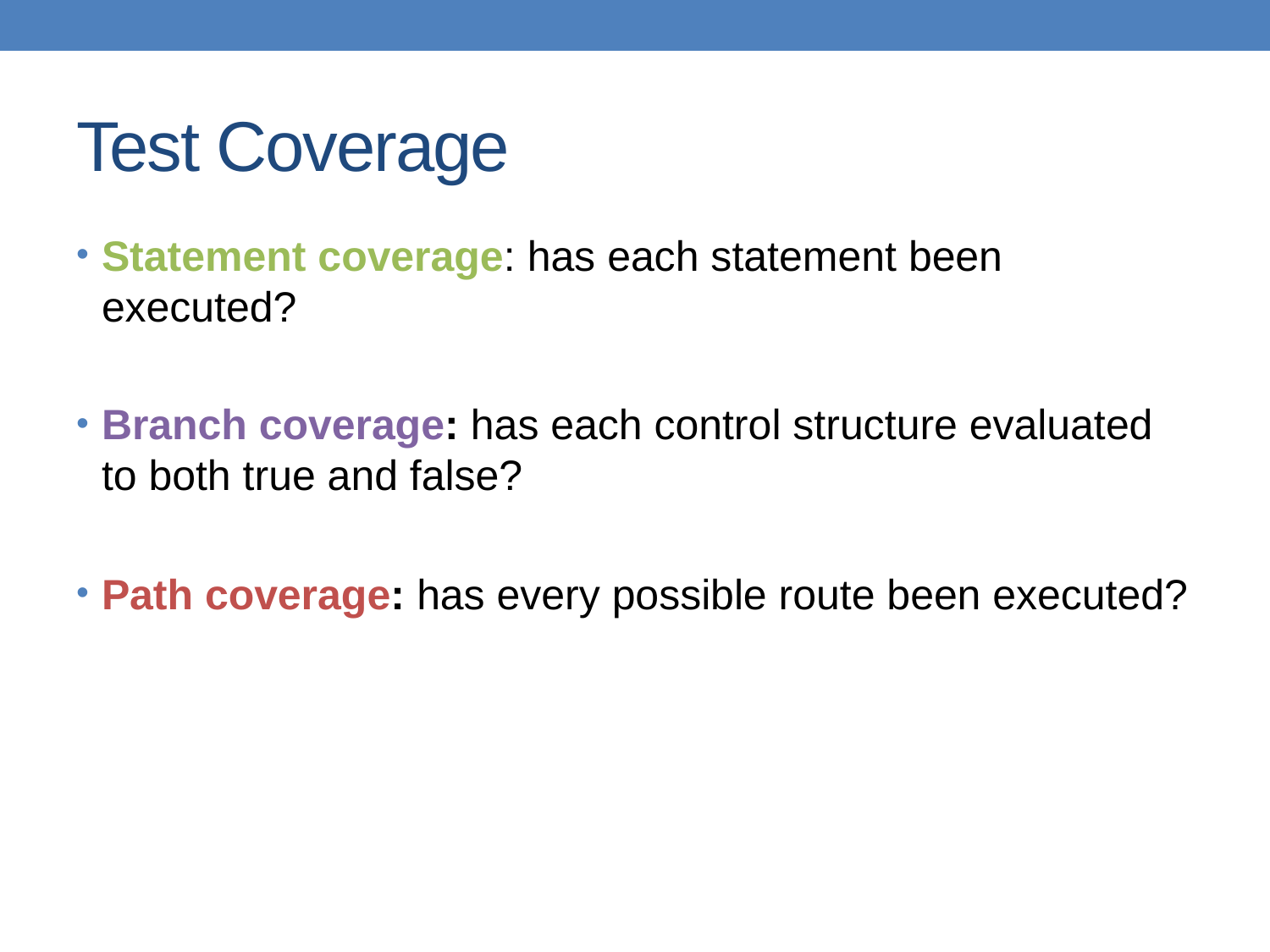

9
# Test Coverage
Statement coverage: has each statement been executed?

Branch coverage: has each control structure evaluated to both true and false?

Path coverage: has every possible route been executed?